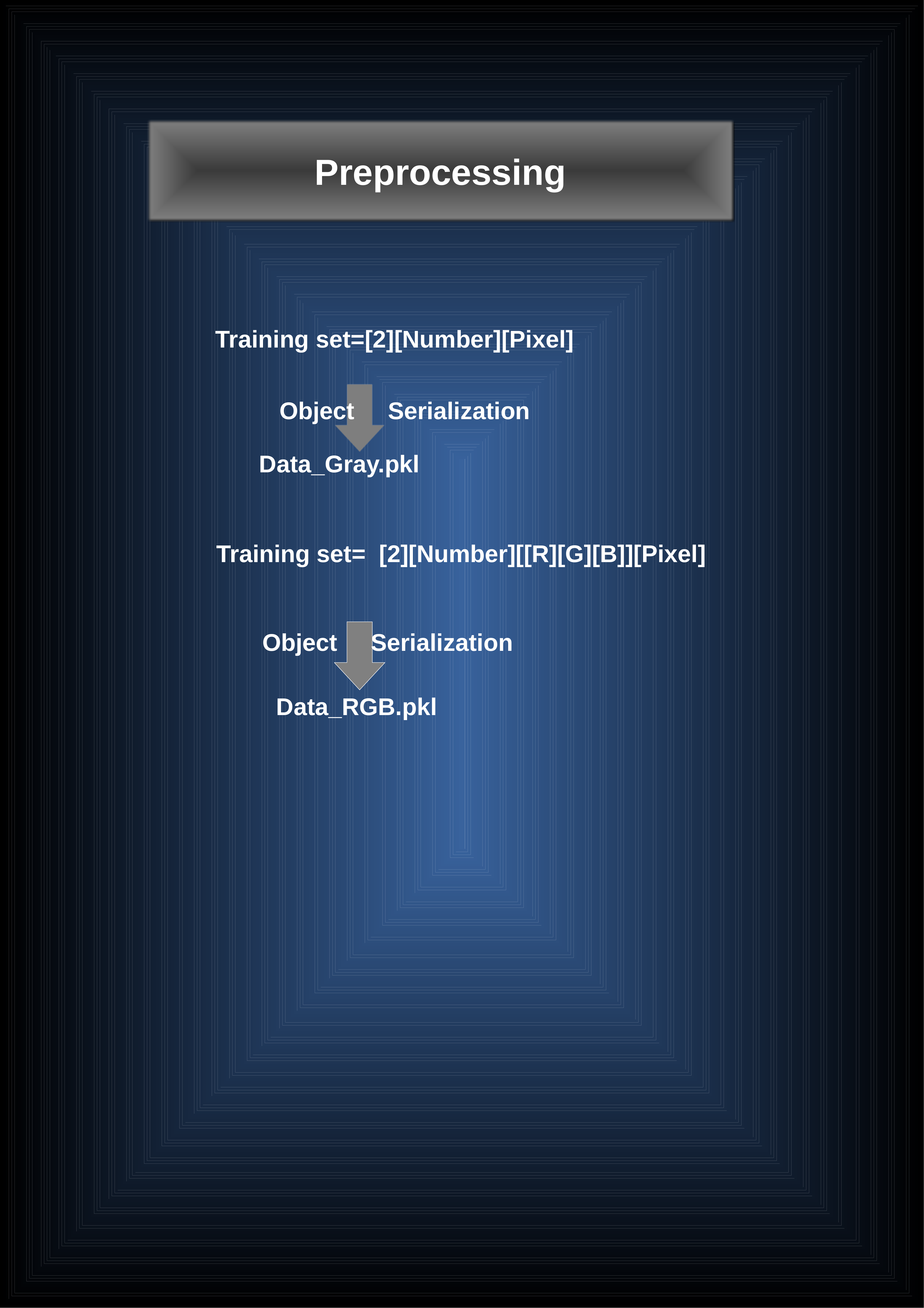

Preprocessing
Training set=[2][Number][Pixel]

 Object     Serialization

Data_Gray.pkl
Training set=  [2][Number][[R][G][B]][Pixel]
 Object     Serialization

Data_RGB.pkl